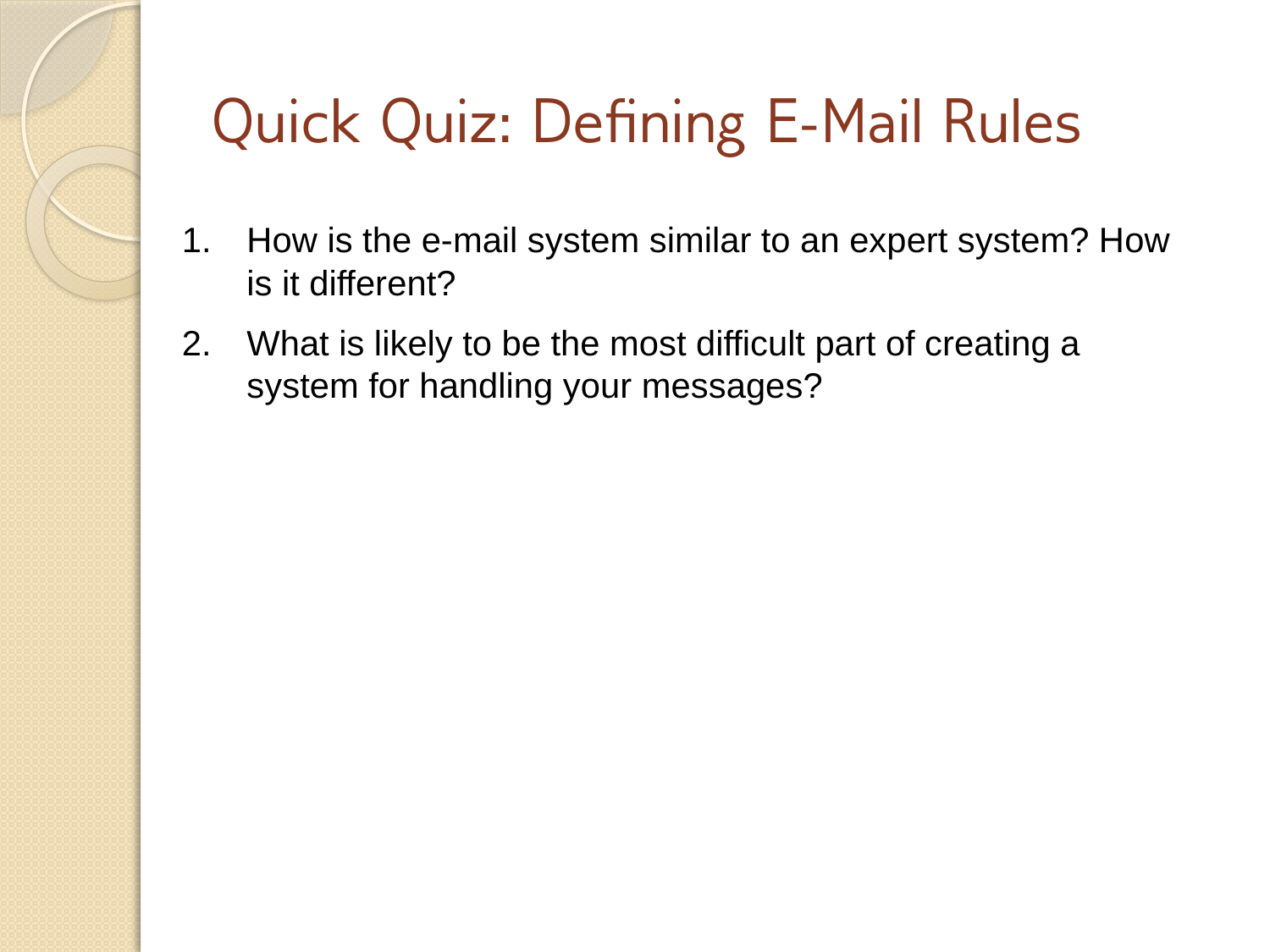

# Quick Quiz: Defining E-Mail Rules
1.	How is the e-mail system similar to an expert system? How is it different?
2.	What is likely to be the most difficult part of creating a system for handling your messages?